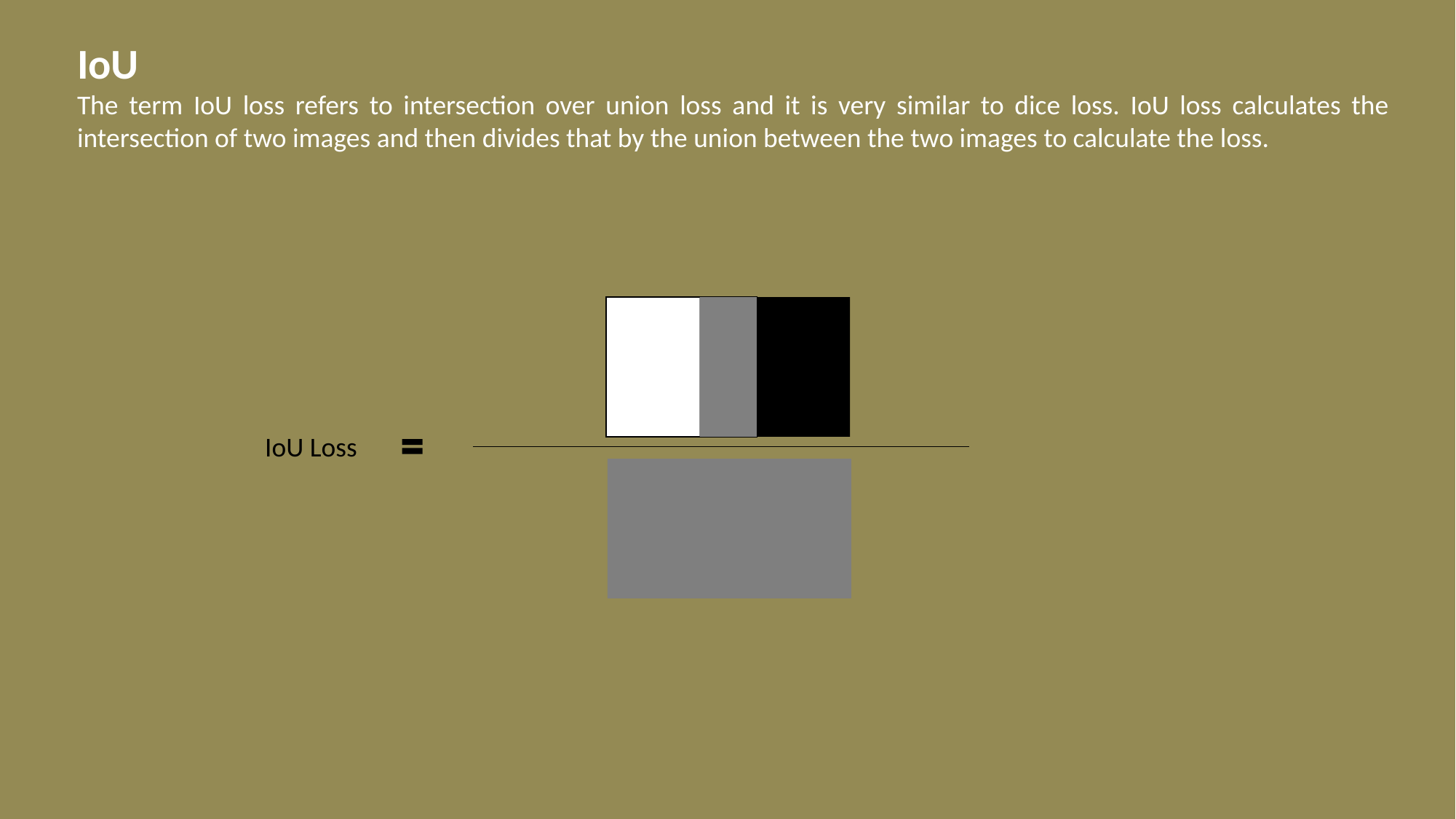

IoU
The term IoU loss refers to intersection over union loss and it is very similar to dice loss. IoU loss calculates the intersection of two images and then divides that by the union between the two images to calculate the loss.

IoU Loss